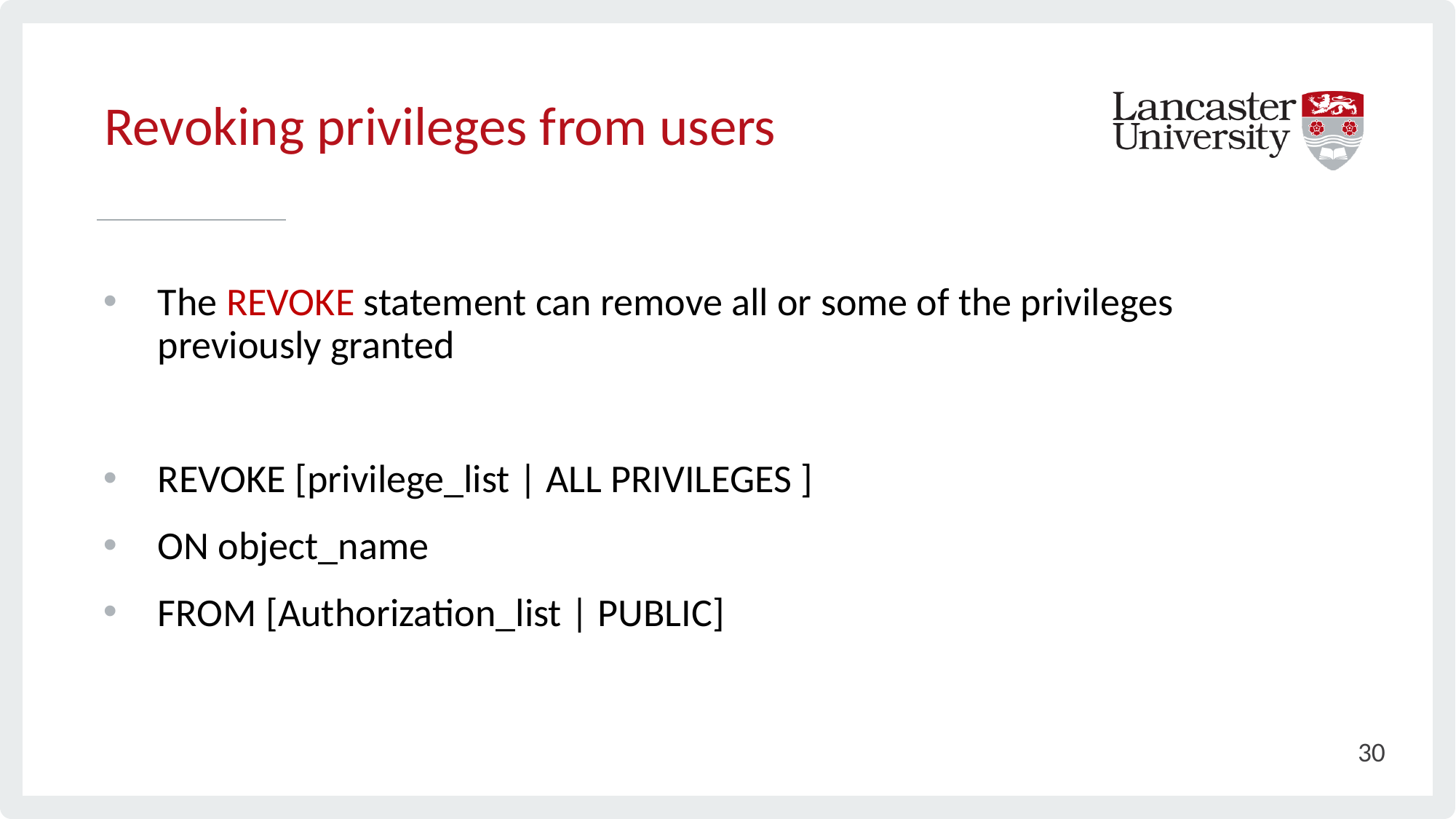

# Revoking privileges from users
The REVOKE statement can remove all or some of the privileges previously granted

REVOKE [privilege_list | ALL PRIVILEGES ]
ON object_name
FROM [Authorization_list | PUBLIC]
30